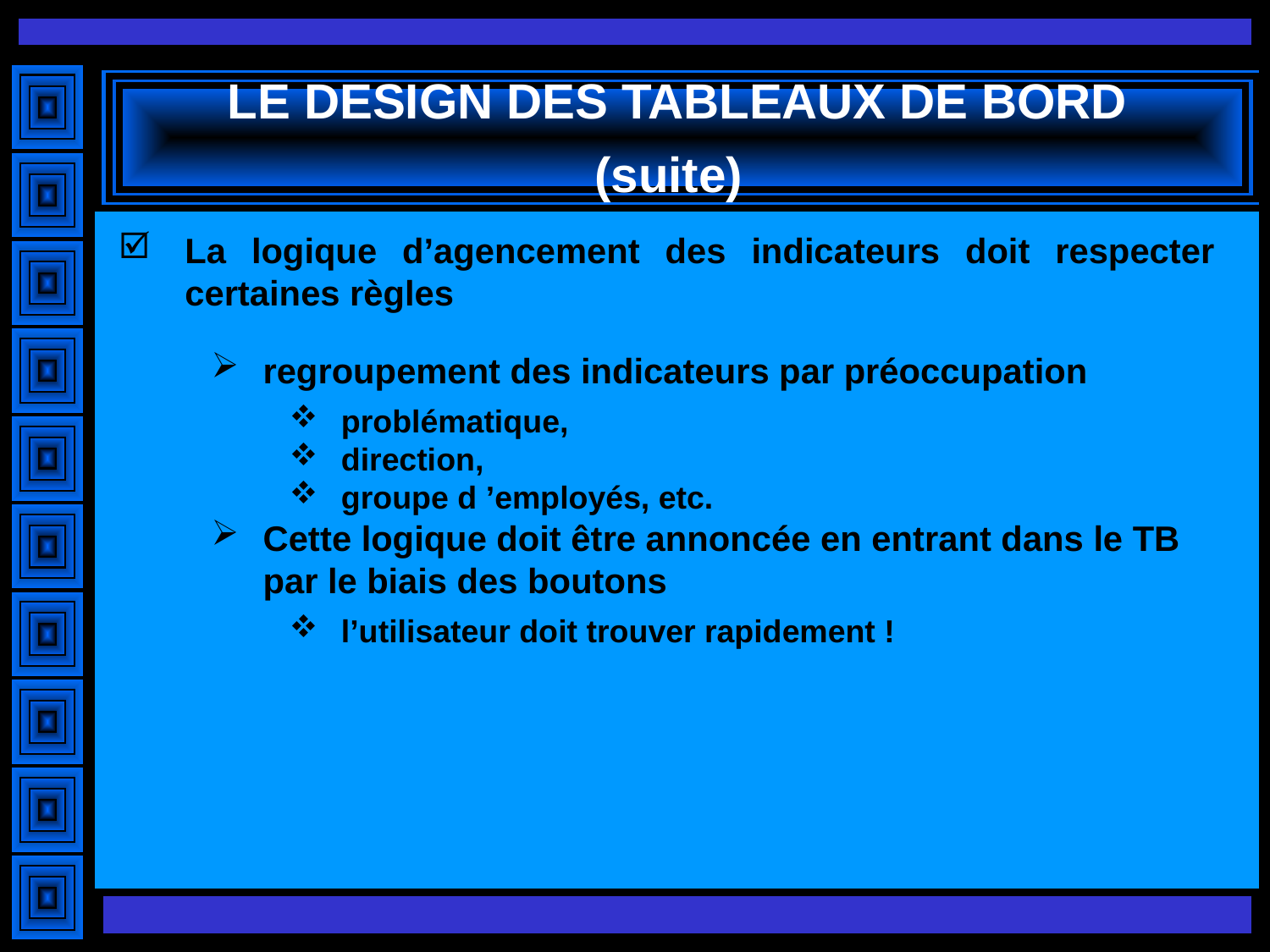

# LE DESIGN DES TABLEAUX DE BORD (suite)
La logique d’agencement des indicateurs doit respecter certaines règles
regroupement des indicateurs par préoccupation
problématique,
direction,
groupe d ’employés, etc.
Cette logique doit être annoncée en entrant dans le TB par le biais des boutons
l’utilisateur doit trouver rapidement !